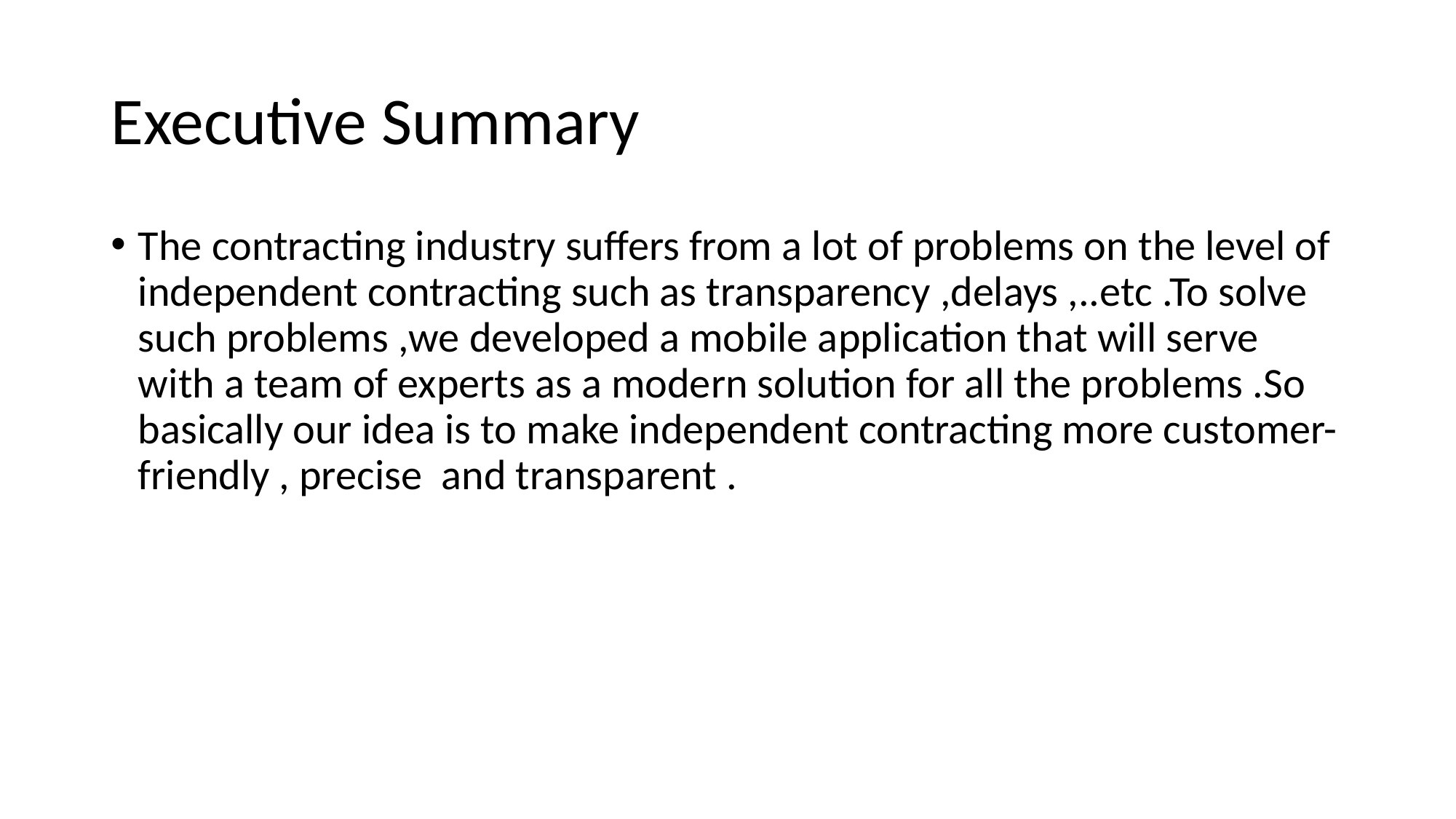

# Executive Summary
The contracting industry suffers from a lot of problems on the level of independent contracting such as transparency ,delays ,..etc .To solve such problems ,we developed a mobile application that will serve with a team of experts as a modern solution for all the problems .So basically our idea is to make independent contracting more customer-friendly , precise  and transparent .